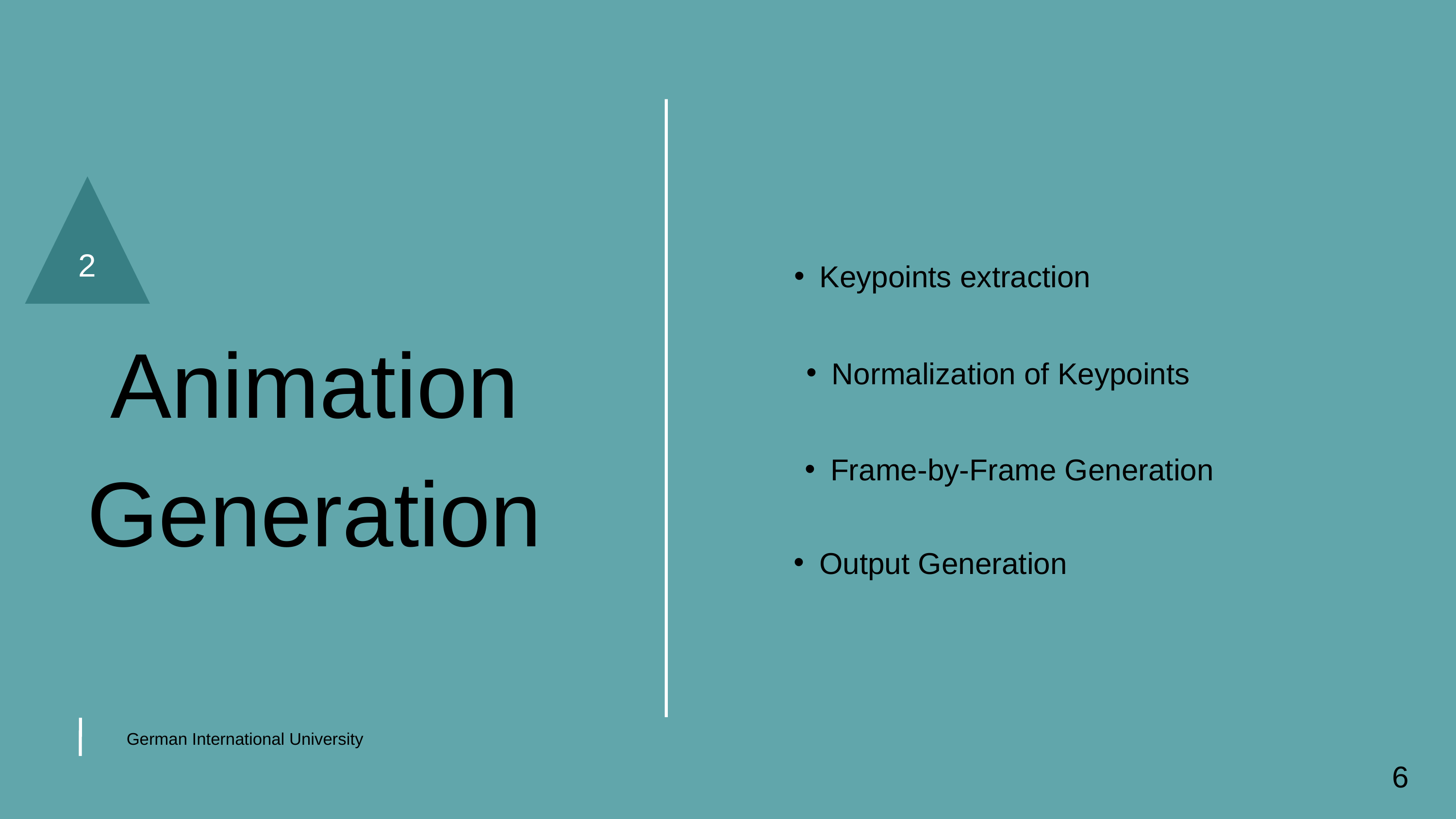

2
Keypoints extraction
Animation Generation
Normalization of Keypoints

Frame-by-Frame Generation
Output Generation

German International University
6